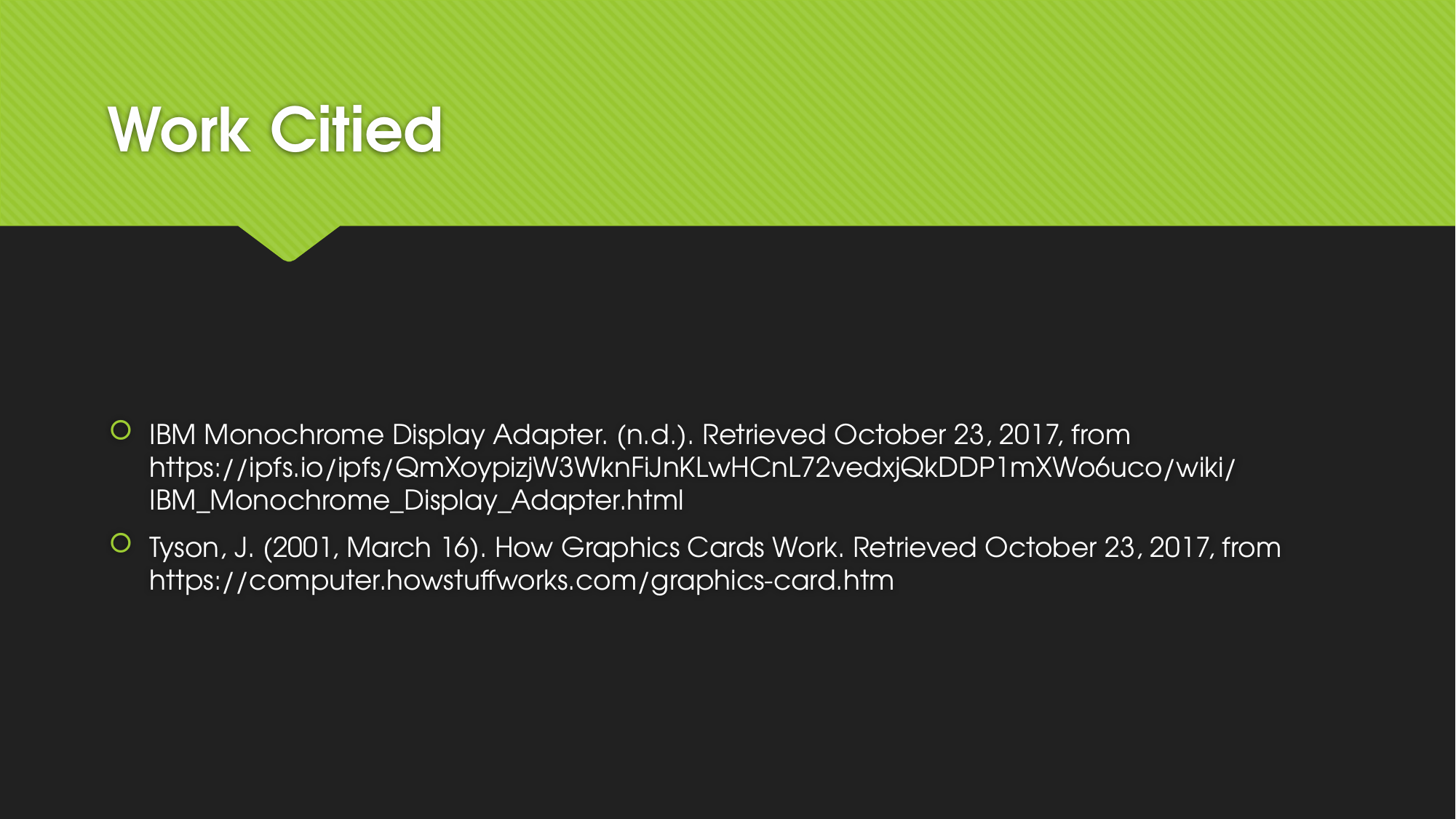

# Work Citied

IBM Monochrome Display Adapter. (n.d.). Retrieved October 23, 2017, from https://ipfs.io/ipfs/QmXoypizjW3WknFiJnKLwHCnL72vedxjQkDDP1mXWo6uco/wiki/IBM_Monochrome_Display_Adapter.html
Tyson, J. (2001, March 16). How Graphics Cards Work. Retrieved October 23, 2017, from https://computer.howstuffworks.com/graphics-card.htm